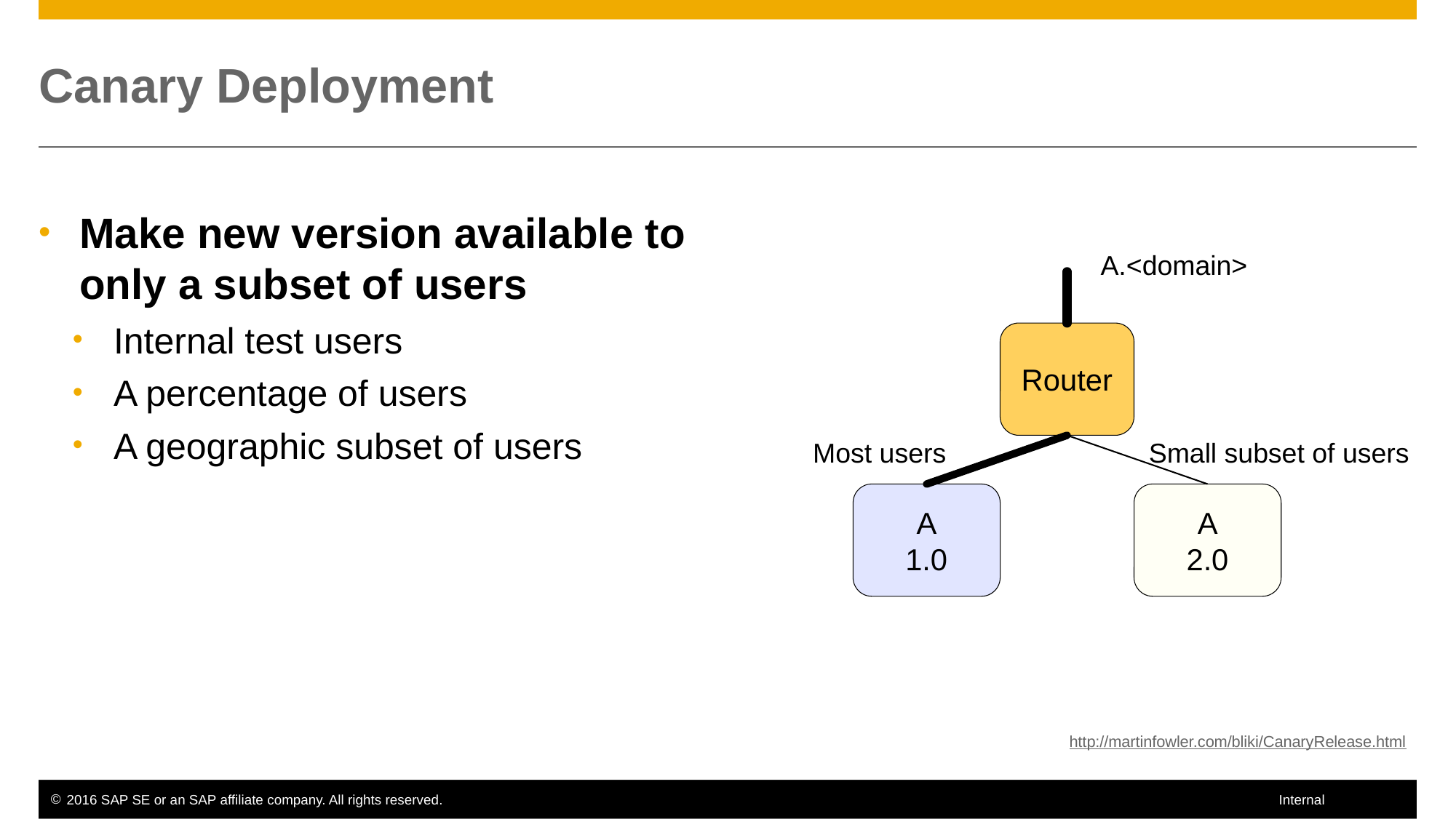

# Canary Deployment
Make new version available to only a subset of users
Internal test users
A percentage of users
A geographic subset of users

A.<domain>
Router
Most users
Small subset of users
A
1.0
A
2.0
http://martinfowler.com/bliki/CanaryRelease.html